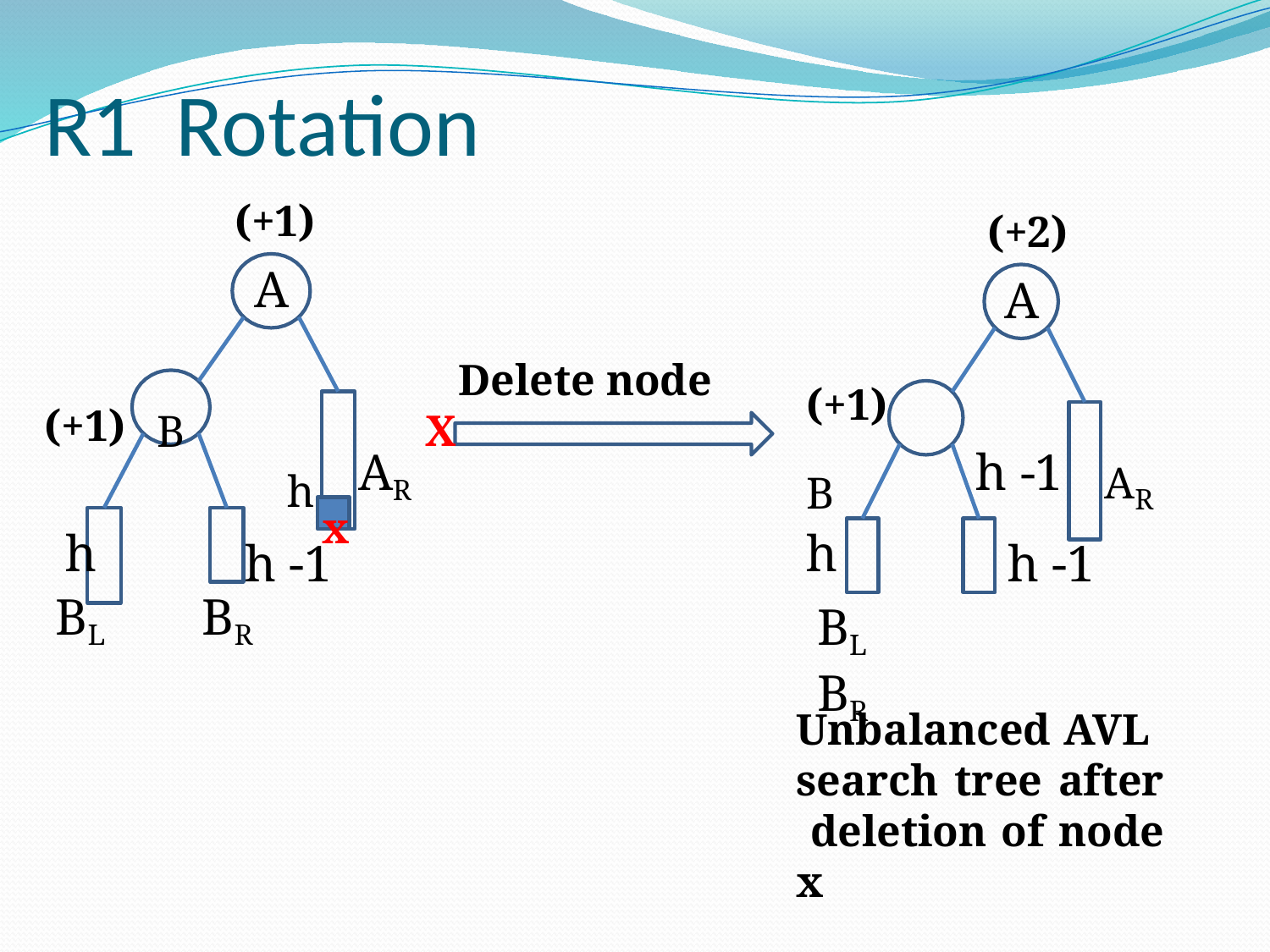

# R1	Rotation
(+1)
A
(+2)
A

   Delete node X
(+1)	B

(+1)   B

h	AR
h -1	AR

x
h
BL	BR

h
BL	BR

h -1
h -1
Unbalanced	AVL  search tree after  deletion of node x